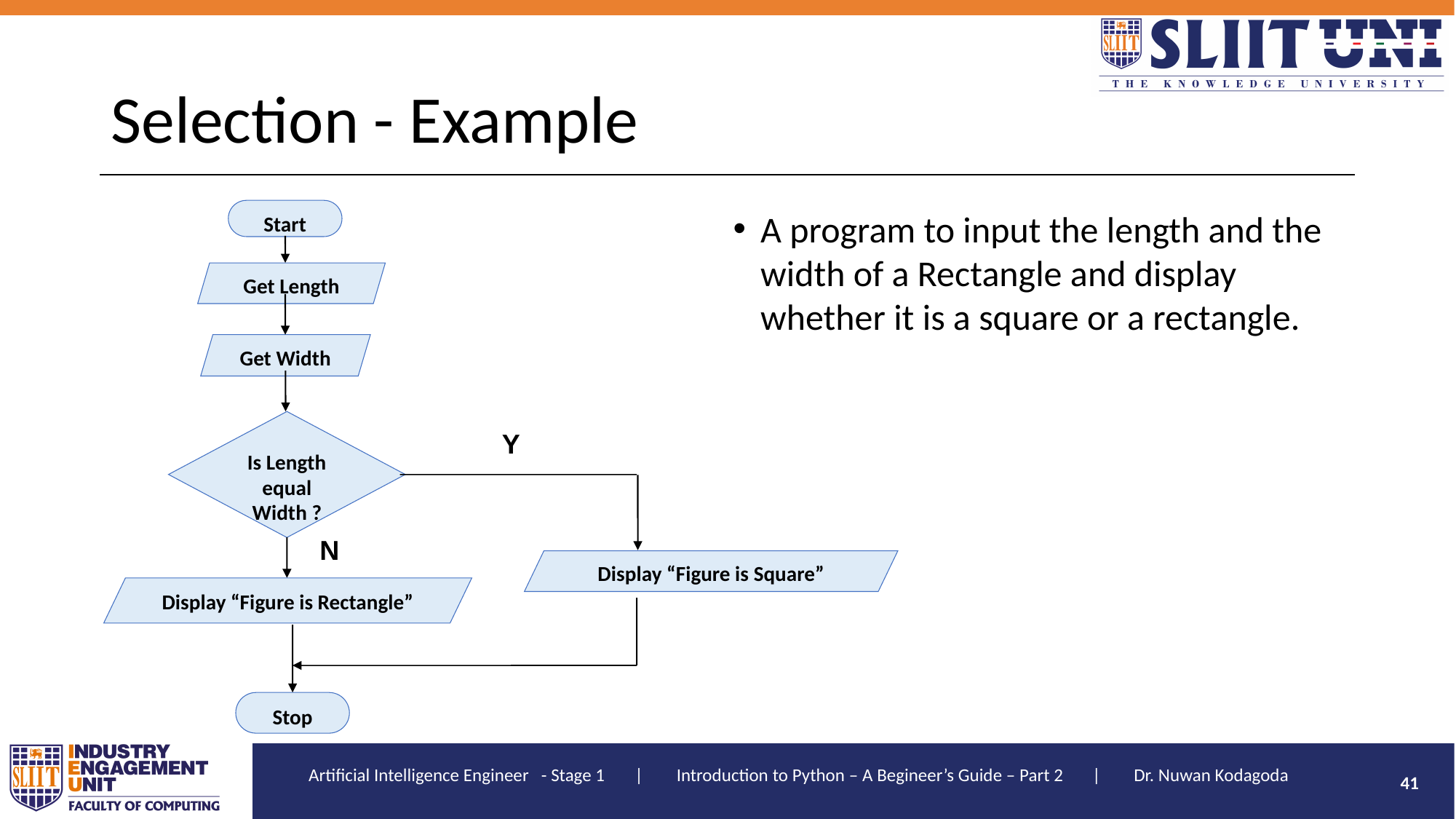

# Selection - Example
Start

Get Length

Get Width

Is Length equal
Width ?
Y

N

Display “Figure is Square”

Stop
Display “Figure is Rectangle”
A program to input the length and the width of a Rectangle and display whether it is a square or a rectangle.
41